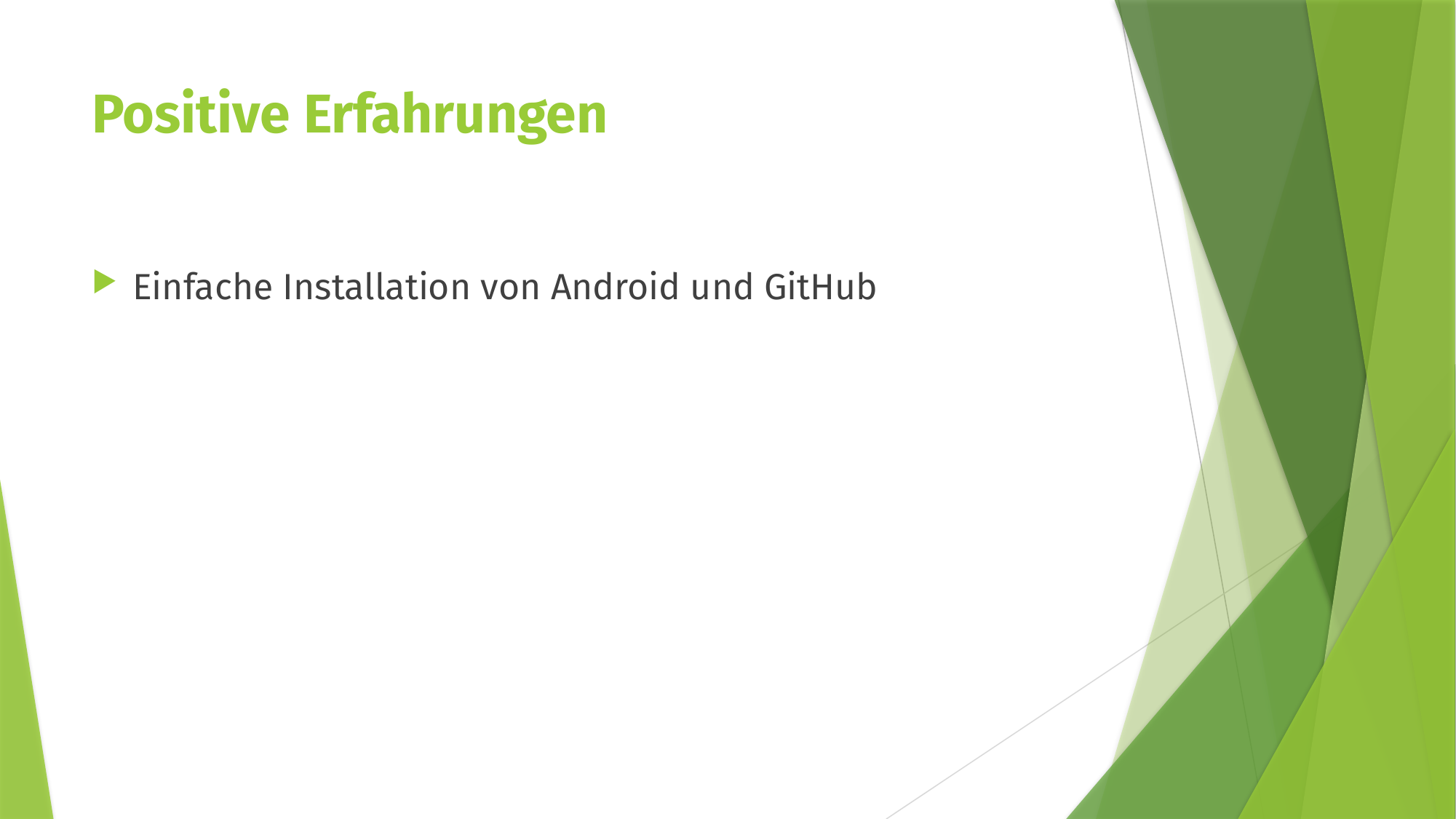

# Positive Erfahrungen
Einfache Installation von Android und GitHub